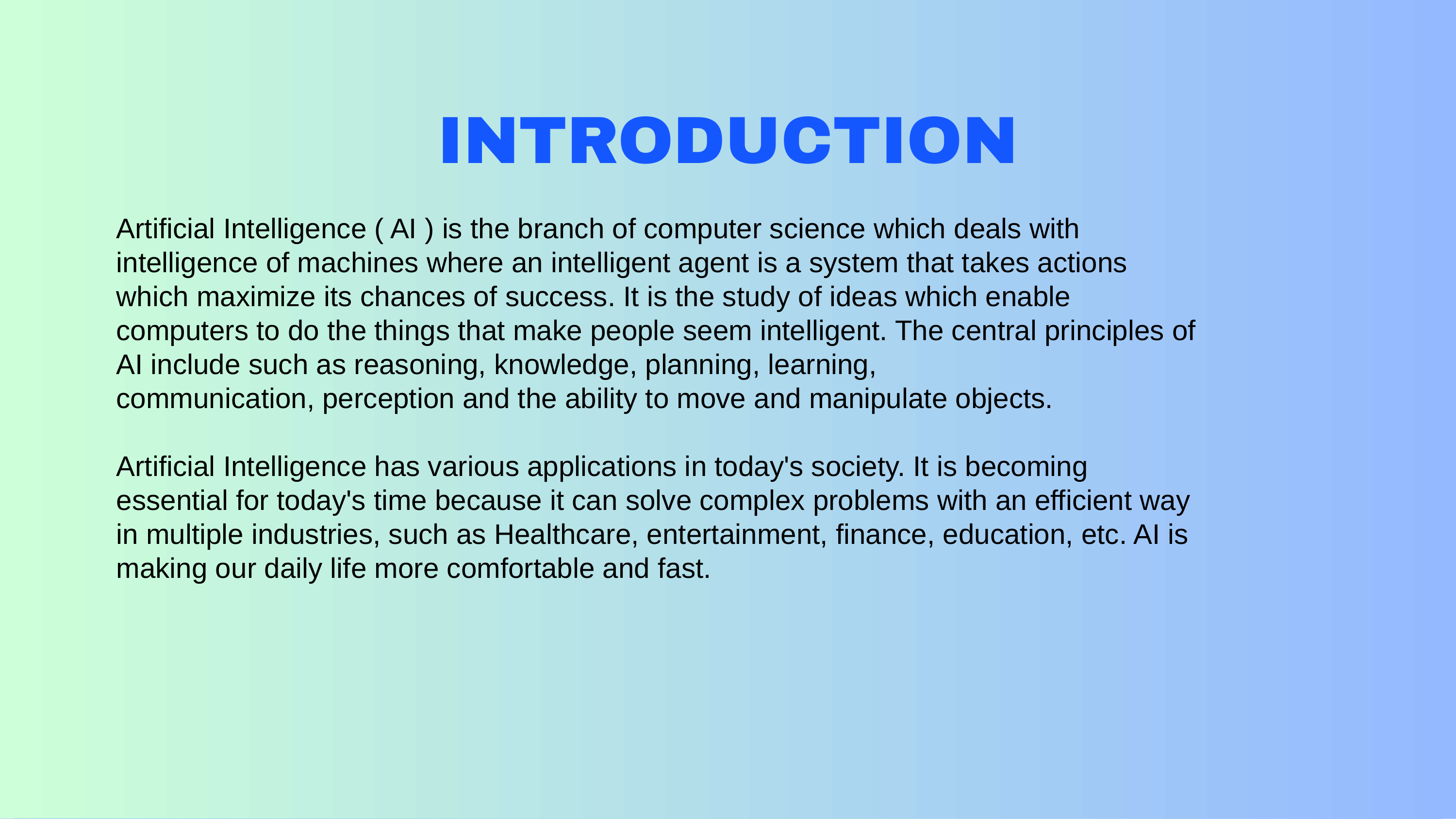

INTRODUCTION

Artificial Intelligence ( AI ) is the branch of computer science which deals with intelligence of machines where an intelligent agent is a system that takes actions which maximize its chances of success. It is the study of ideas which enable computers to do the things that make people seem intelligent. The central principles of AI include such as reasoning, knowledge, planning, learning,
communication, perception and the ability to move and manipulate objects.

Artificial Intelligence has various applications in today's society. It is becoming essential for today's time because it can solve complex problems with an efficient way in multiple industries, such as Healthcare, entertainment, finance, education, etc. AI is making our daily life more comfortable and fast.